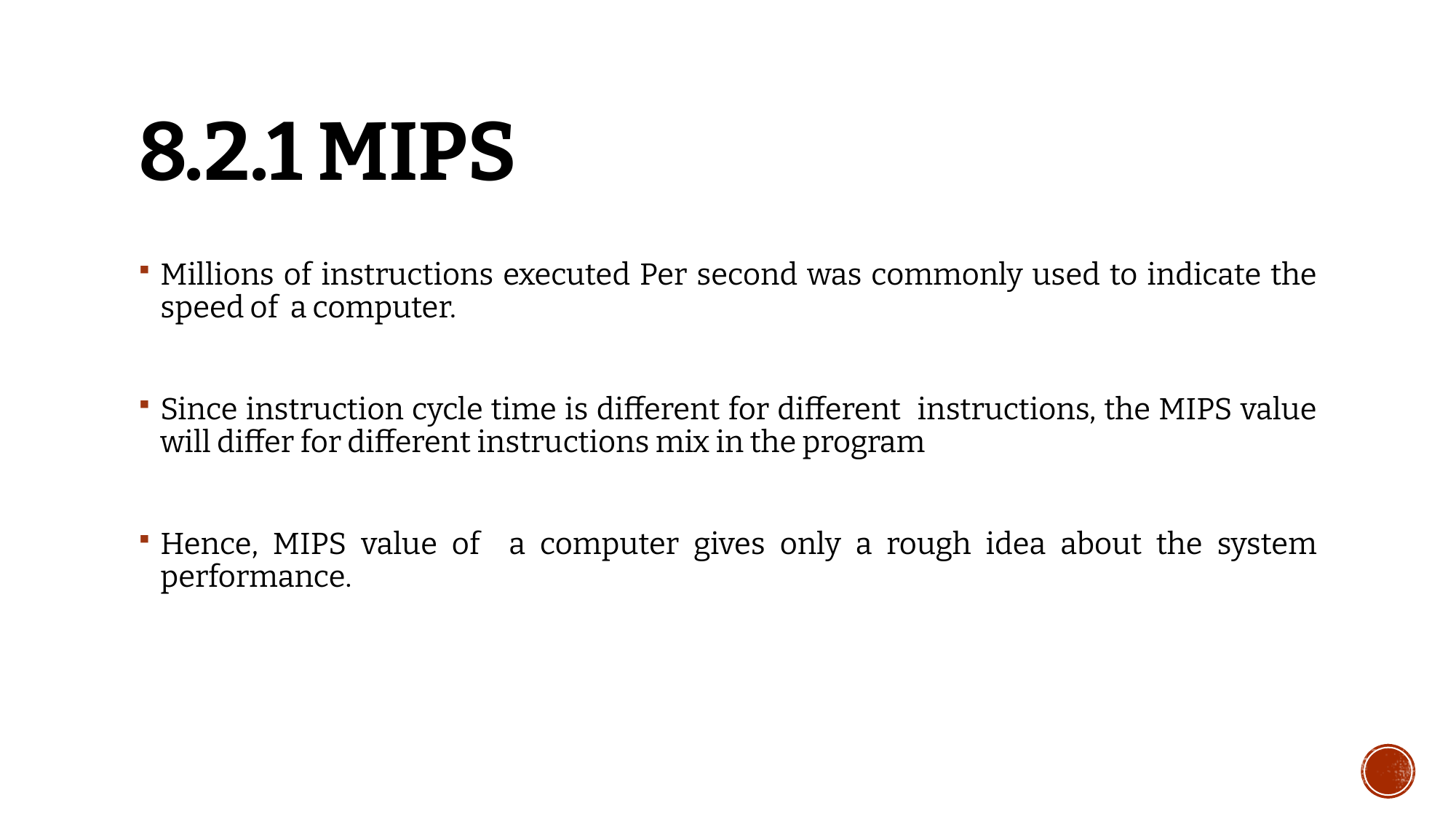

# 8.2.1 MIPS
Millions of instructions executed Per second was commonly used to indicate the speed of  a computer.

Since instruction cycle time is different for different  instructions, the MIPS value will differ for different instructions mix in the program

Hence, MIPS value of  a computer gives only a rough idea about the system performance.